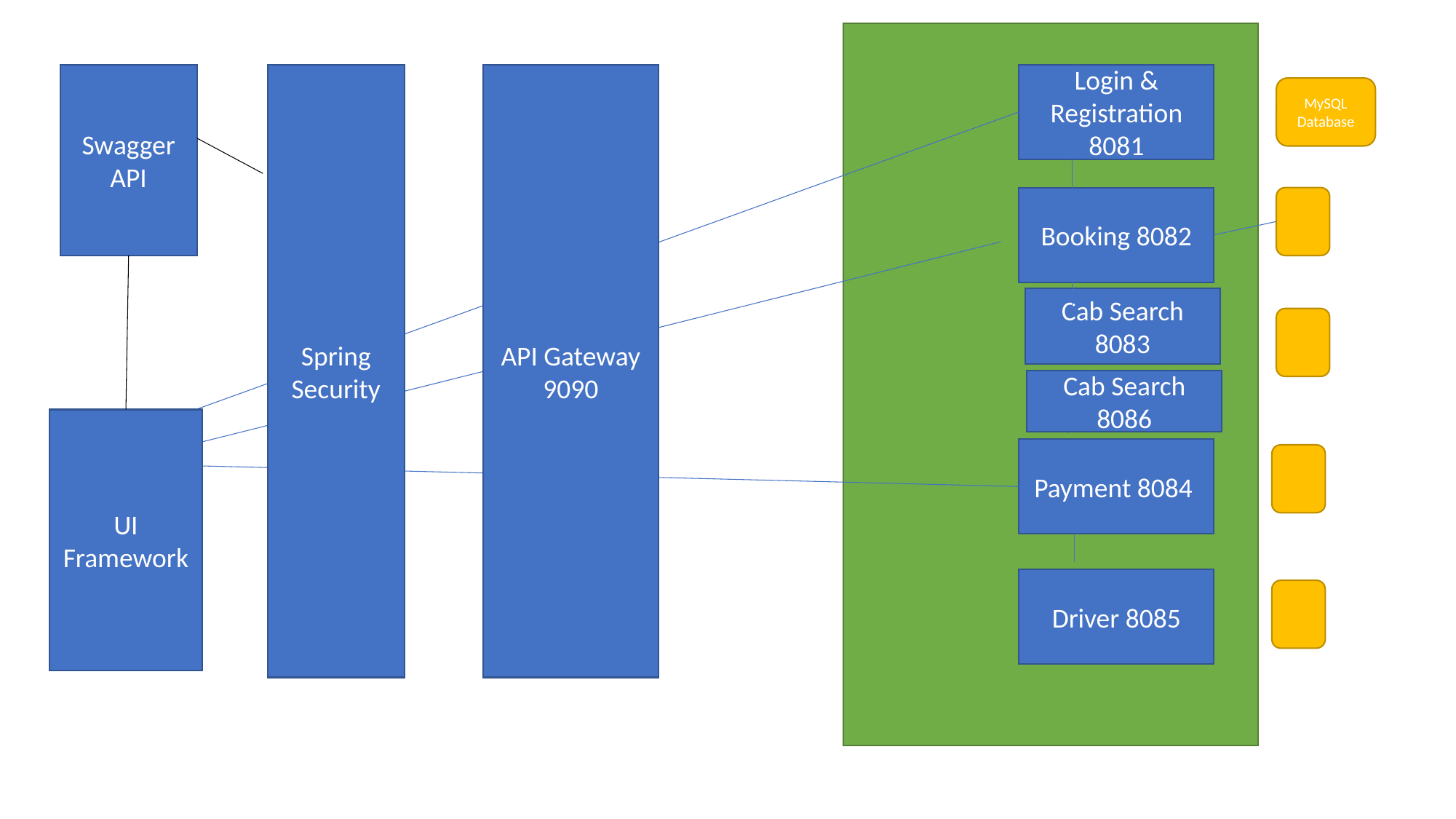

Swagger API
Spring Security
API Gateway 9090
Login & Registration 8081
MySQL Database
Booking 8082

Cab Search 8083

Cab Search 8086
UI Framework
Payment 8084

Driver 8085